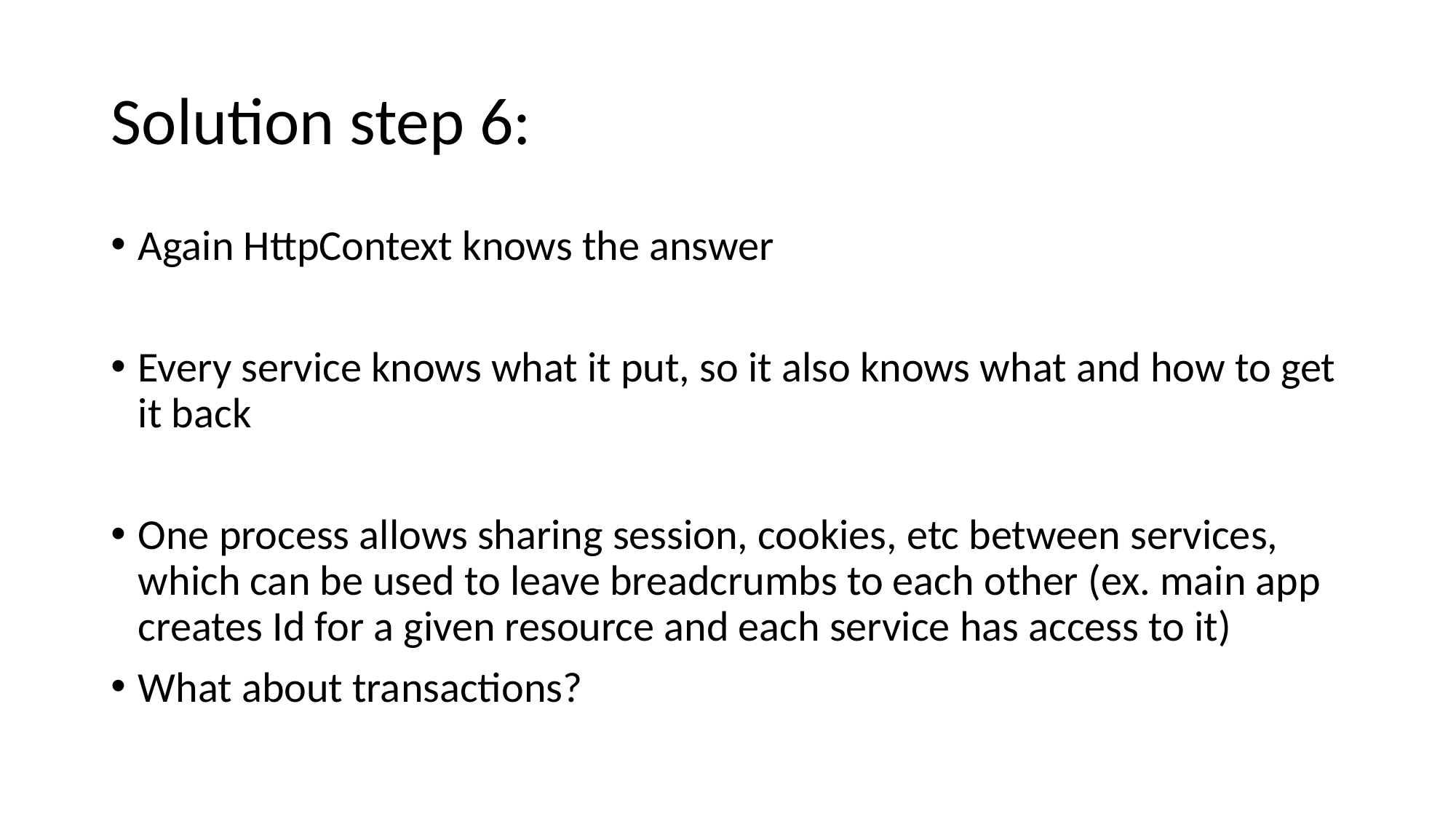

# Solution step 6:
Again HttpContext knows the answer

Every service knows what it put, so it also knows what and how to get it back

One process allows sharing session, cookies, etc between services, which can be used to leave breadcrumbs to each other (ex. main app creates Id for a given resource and each service has access to it)
What about transactions?